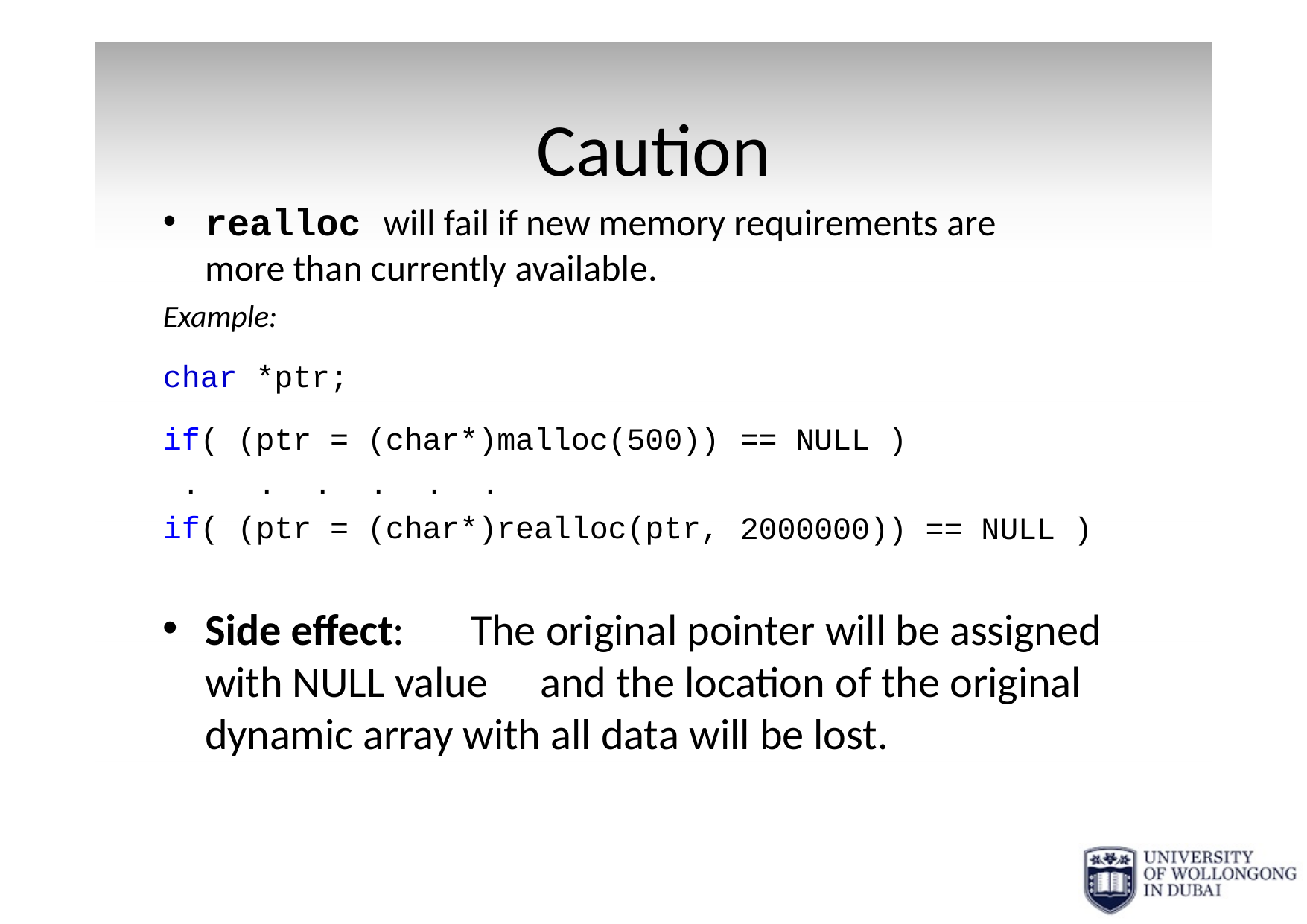

# Caution
realloc will fail if new memory requirements are more than currently available.
Example:
char *ptr;
if( (ptr = (char*)malloc(500))
.	.	.	.	.	.
if( (ptr = (char*)realloc(ptr,
== NULL )
2000000)) == NULL )
Side effect:		The original pointer will be assigned with NULL value	and the location of the original dynamic array with all data will be lost.